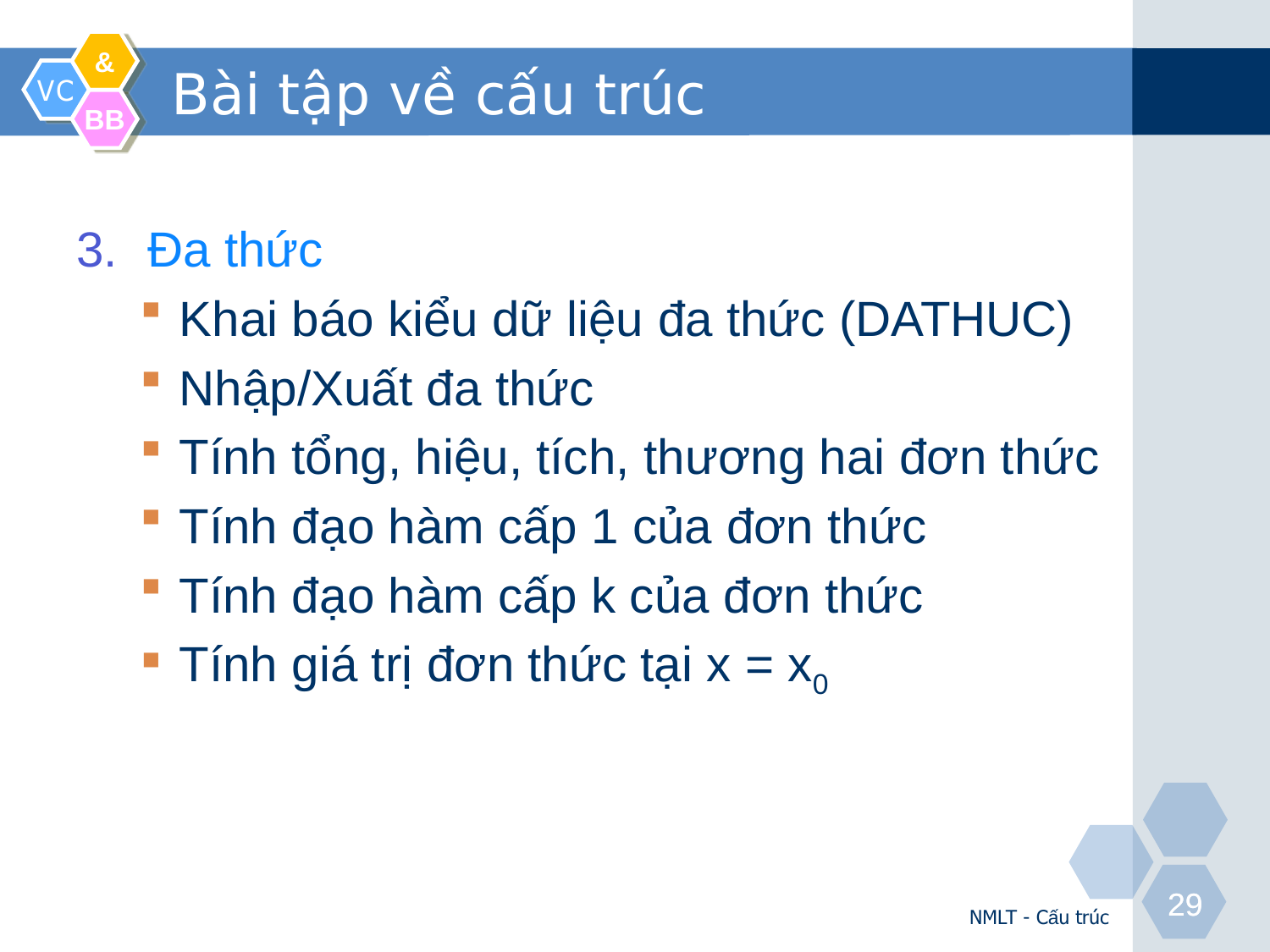

# Bài tập về cấu trúc
Đa thức
Khai báo kiểu dữ liệu đa thức (DATHUC)
Nhập/Xuất đa thức
Tính tổng, hiệu, tích, thương hai đơn thức
Tính đạo hàm cấp 1 của đơn thức
Tính đạo hàm cấp k của đơn thức
Tính giá trị đơn thức tại x = x0
NMLT - Cấu trúc